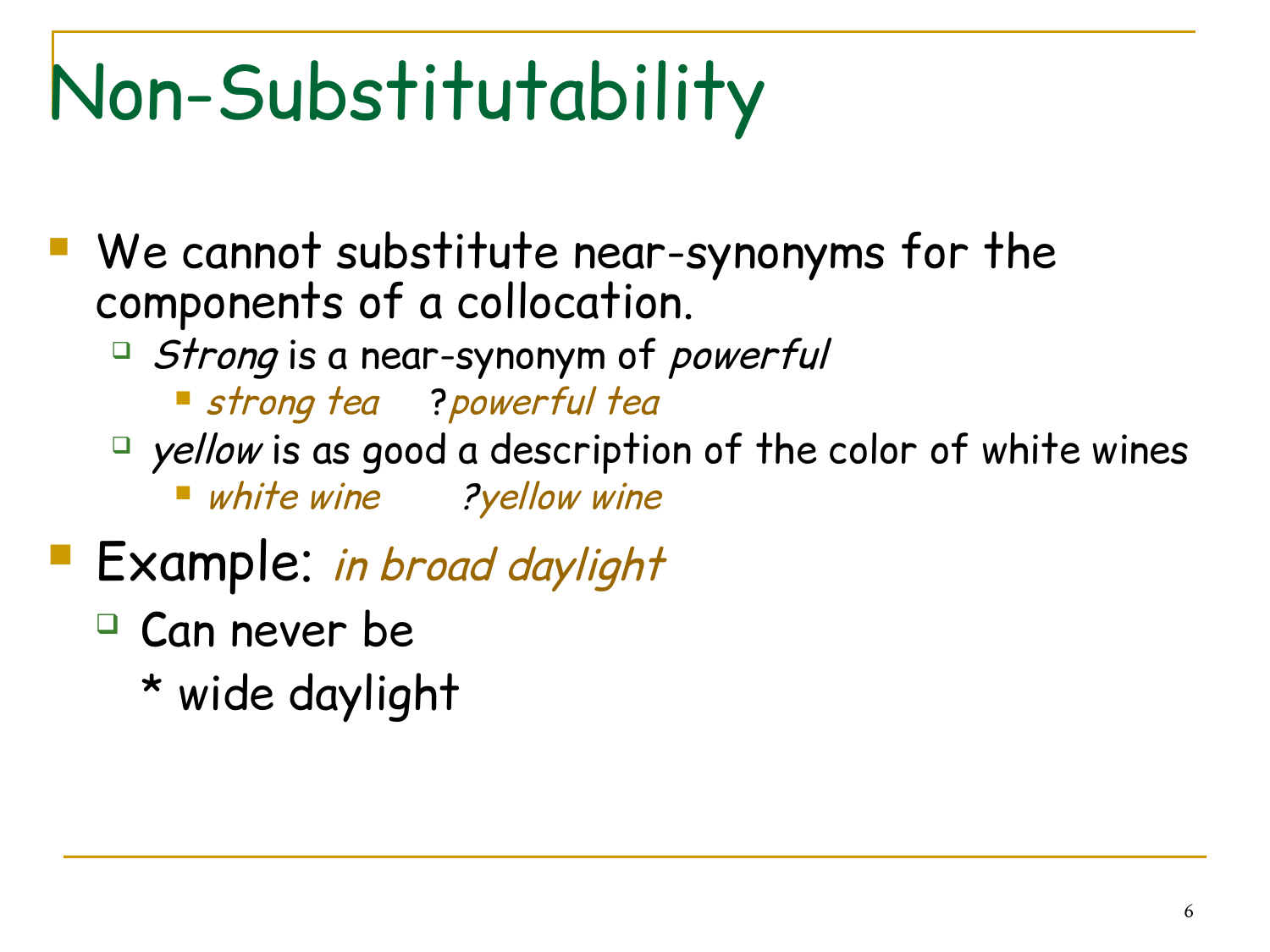

# Non-Substitutability
We cannot substitute near-synonyms for the components of a collocation.
Strong is a near-synonym of powerful
strong tea     ?powerful tea
yellow is as good a description of the color of white wines
white wine 	?yellow wine
Example: in broad daylight
Can never be
	* wide daylight

6